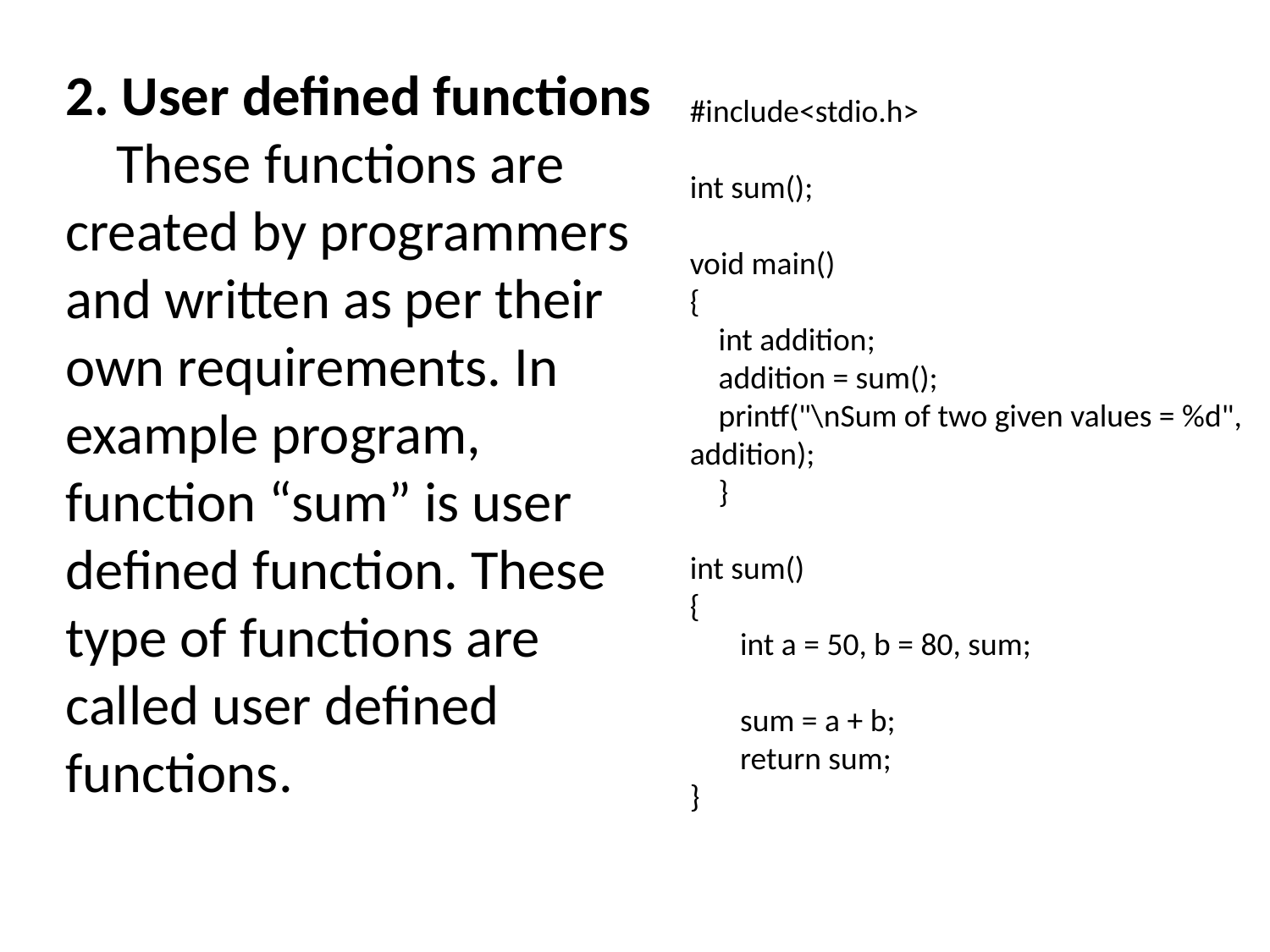

2. User defined functions
    These functions are created by programmers and written as per their own requirements. In example program, function “sum” is user defined function. These type of functions are called user defined functions.

#include<stdio.h>

int sum();

void main()
{
    int addition;
    addition = sum();
    printf("\nSum of two given values = %d", addition);
    }

int sum()
{
       int a = 50, b = 80, sum;

       sum = a + b;
       return sum;
}